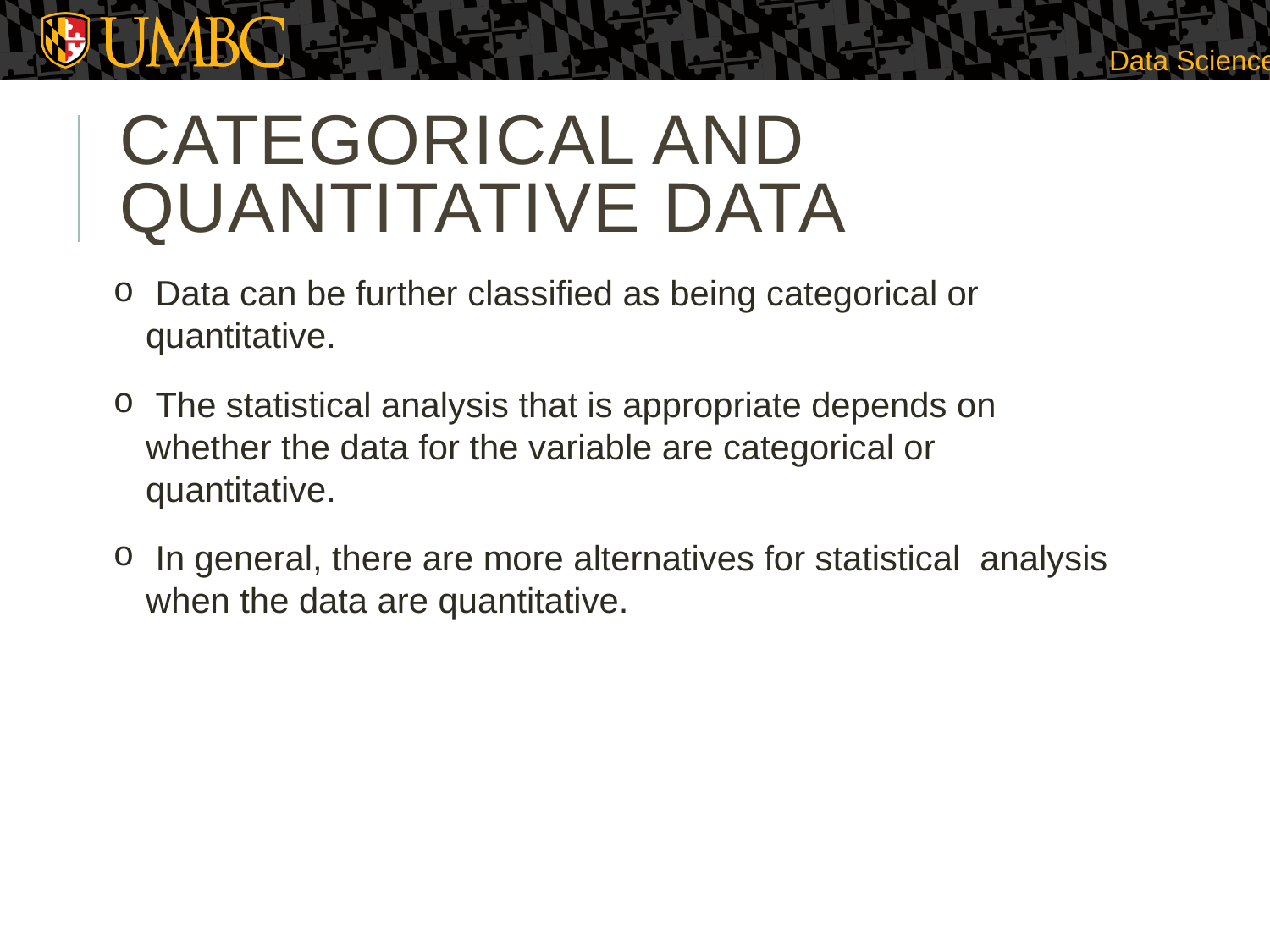

# Categorical and Quantitative Data
 Data can be further classified as being categorical or quantitative.
 The statistical analysis that is appropriate depends on whether the data for the variable are categorical or quantitative.
 In general, there are more alternatives for statistical  analysis when the data are quantitative.